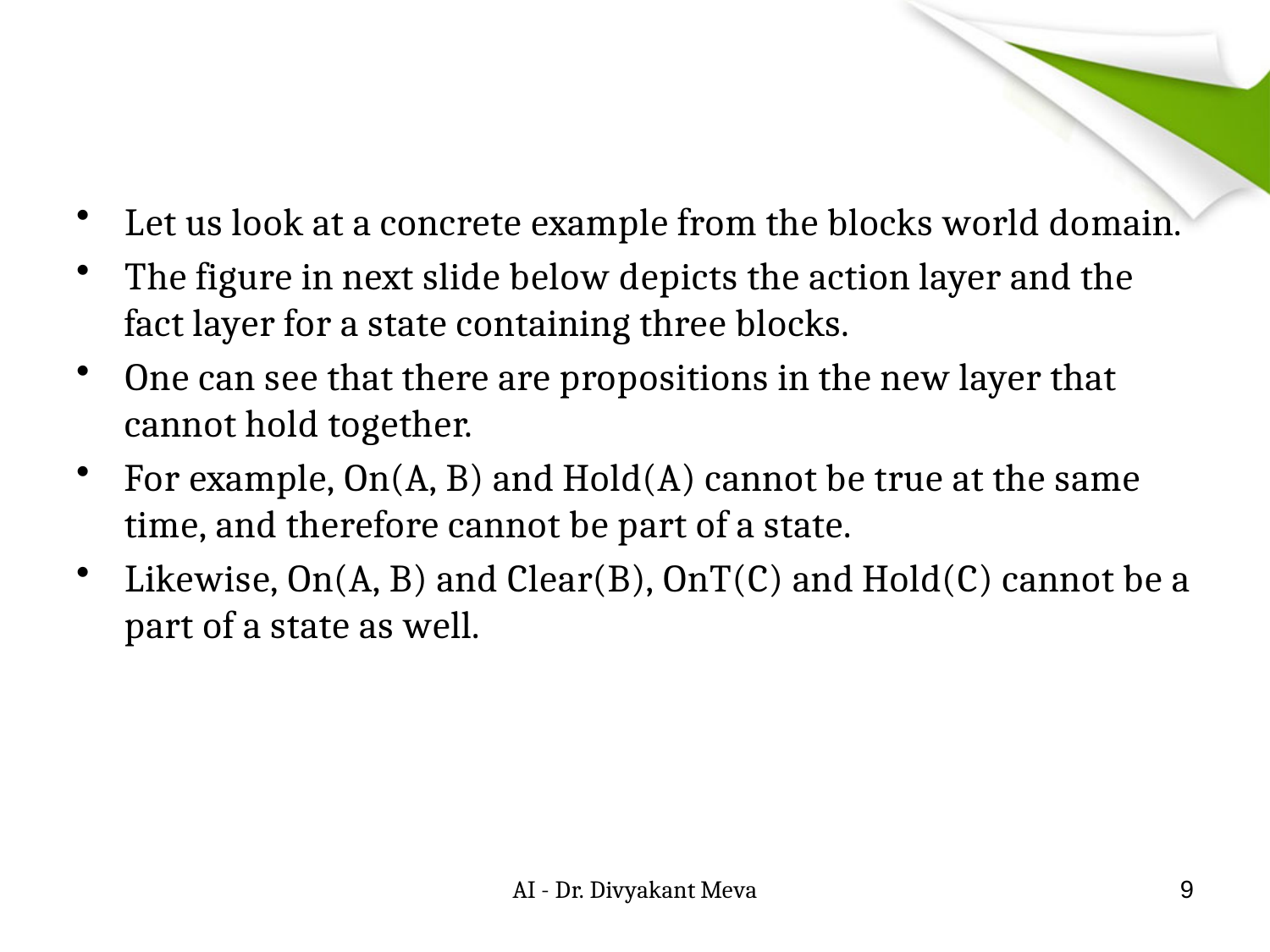

#
Let us look at a concrete example from the blocks world domain.
The figure in next slide below depicts the action layer and the fact layer for a state containing three blocks.
One can see that there are propositions in the new layer that cannot hold together.
For example, On(A, B) and Hold(A) cannot be true at the same time, and therefore cannot be part of a state.
Likewise, On(A, B) and Clear(B), OnT(C) and Hold(C) cannot be a part of a state as well.
AI - Dr. Divyakant Meva
9